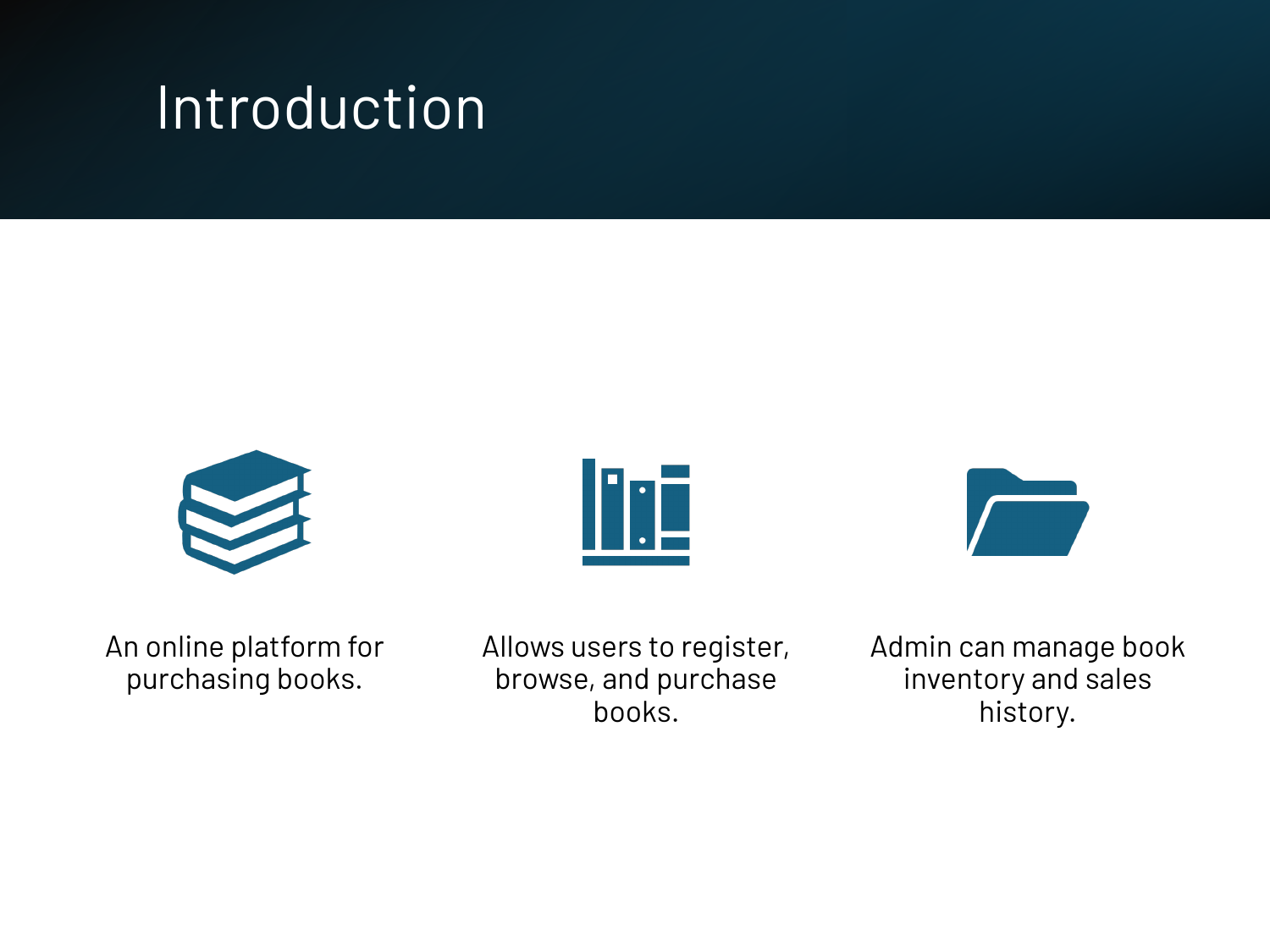

# Introduction
An online platform for purchasing books.
Allows users to register, browse, and purchase books.
Admin can manage book inventory and sales history.